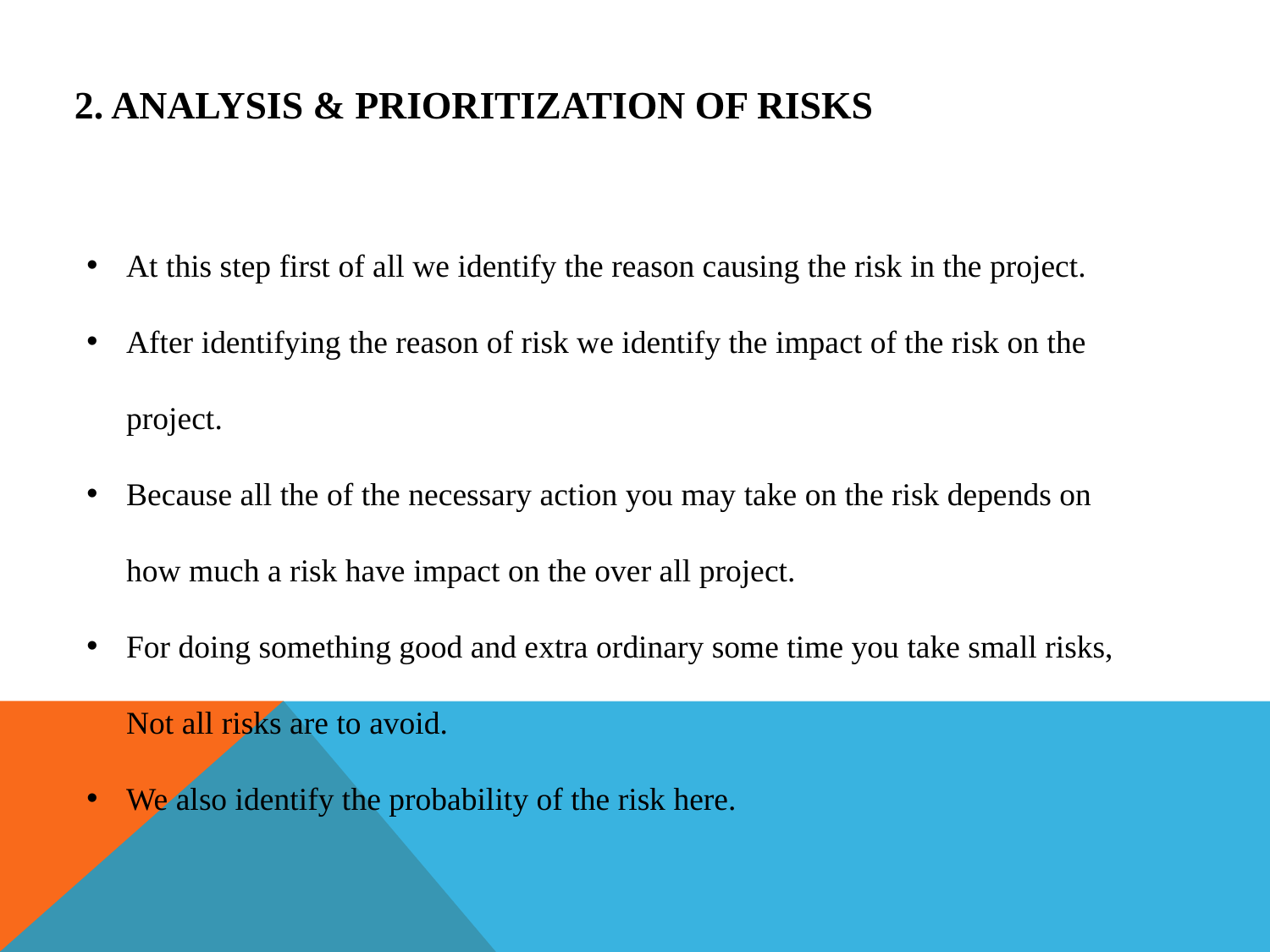

# 2. Analysis & Prioritization of Risks

At this step first of all we identify the reason causing the risk in the project.
After identifying the reason of risk we identify the impact of the risk on the project.
Because all the of the necessary action you may take on the risk depends on how much a risk have impact on the over all project.
For doing something good and extra ordinary some time you take small risks, Not all risks are to avoid.
We also identify the probability of the risk here.